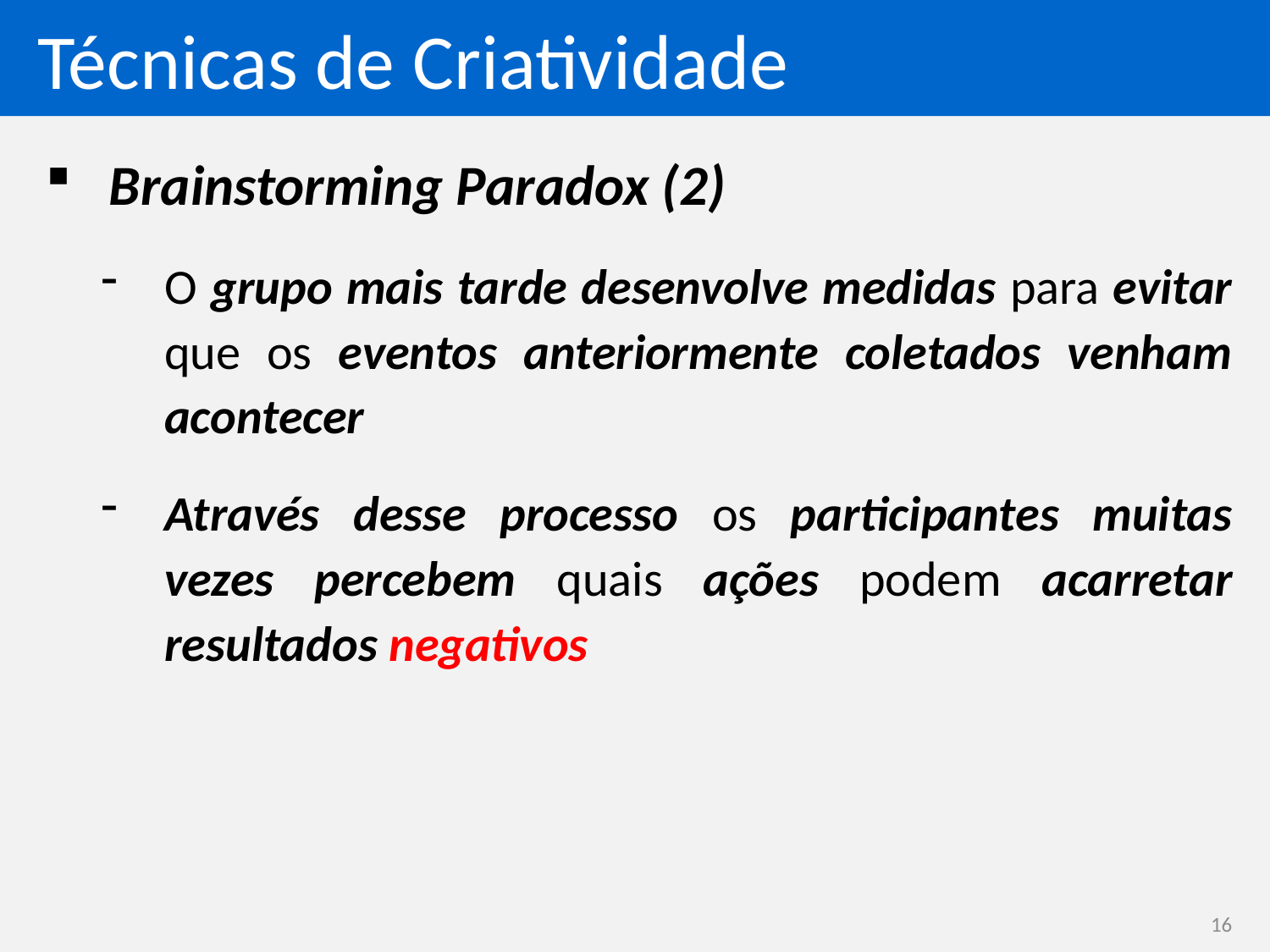

# Técnicas de Criatividade
Brainstorming Paradox (2)
O grupo mais tarde desenvolve medidas para evitar que os eventos anteriormente coletados venham acontecer
Através desse processo os participantes muitas vezes percebem quais ações podem acarretar resultados negativos

16